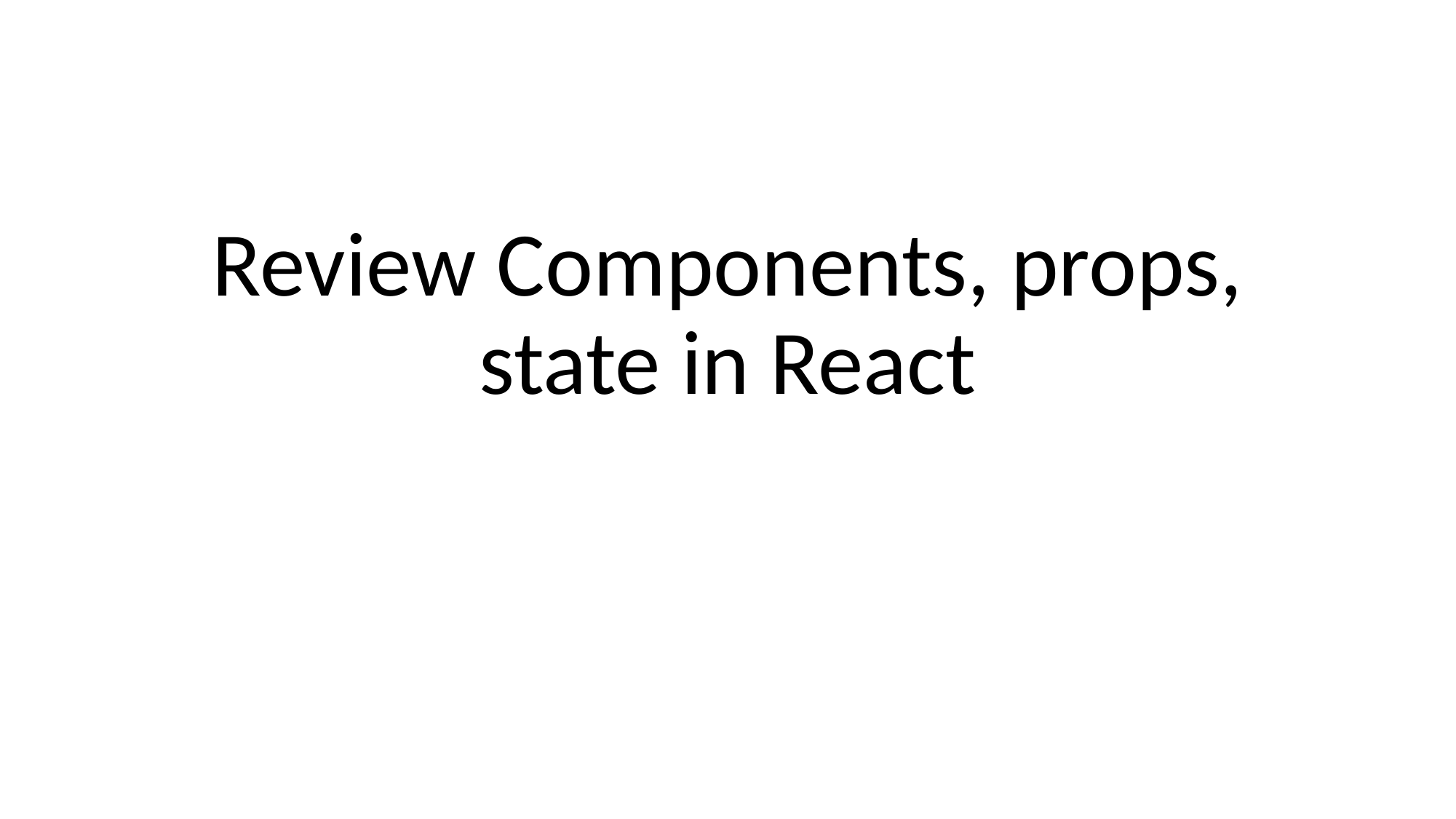

# Review Components, props, state in React